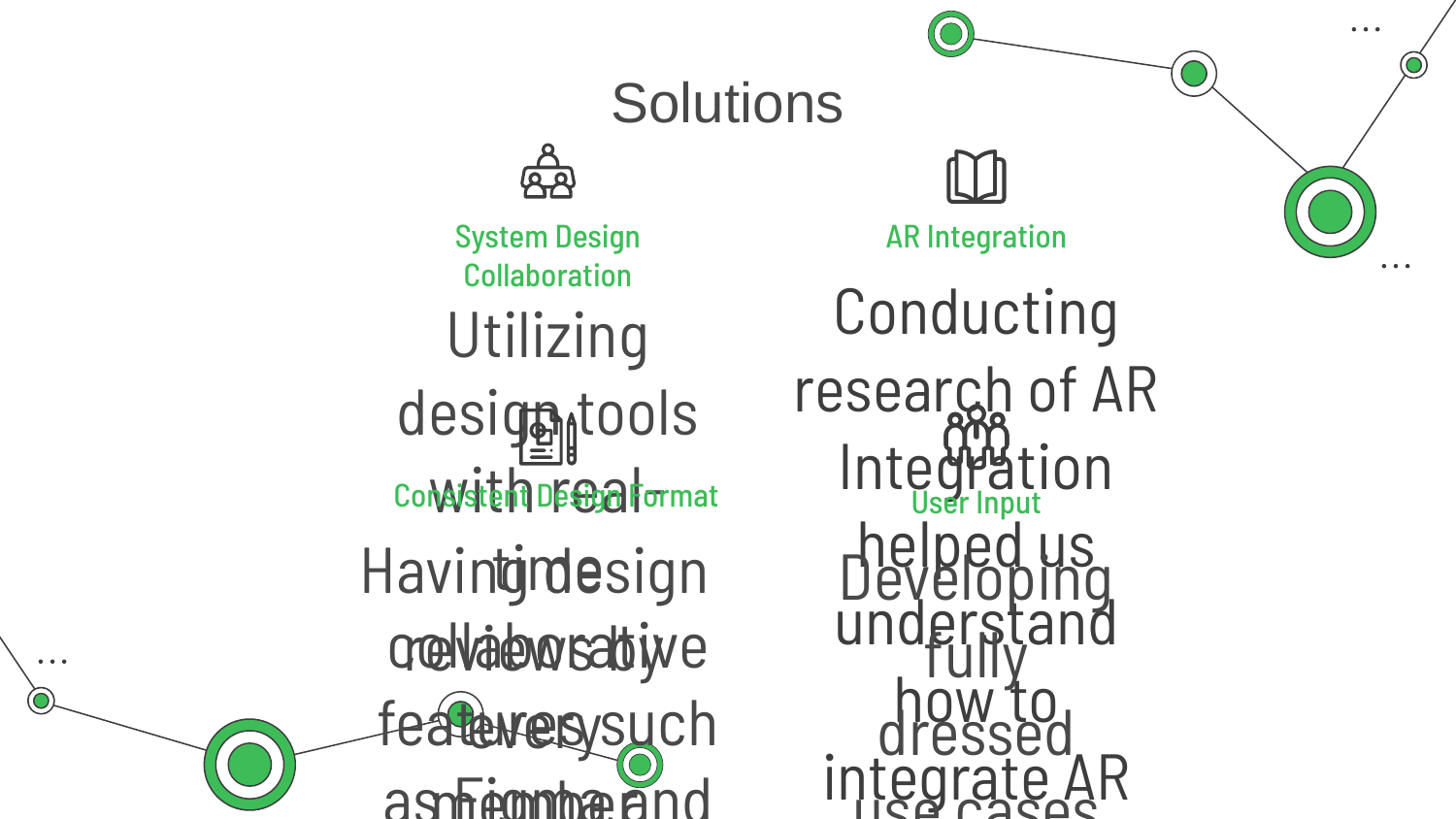

# Solutions

System Design Collaboration

AR Integration

Conducting research of AR Integration helped us understand how to integrate AR API’s into our app
Utilizing design tools with real-time collaborative features such as Figma and LucidCharts

Consistent Design Format

User Input
Having design reviews by every member before submitting
Attempting to keep design consistencies with aspects such as font, color and format
Developing fully dressed use cases helped us understand user’s needs and preferences a little better